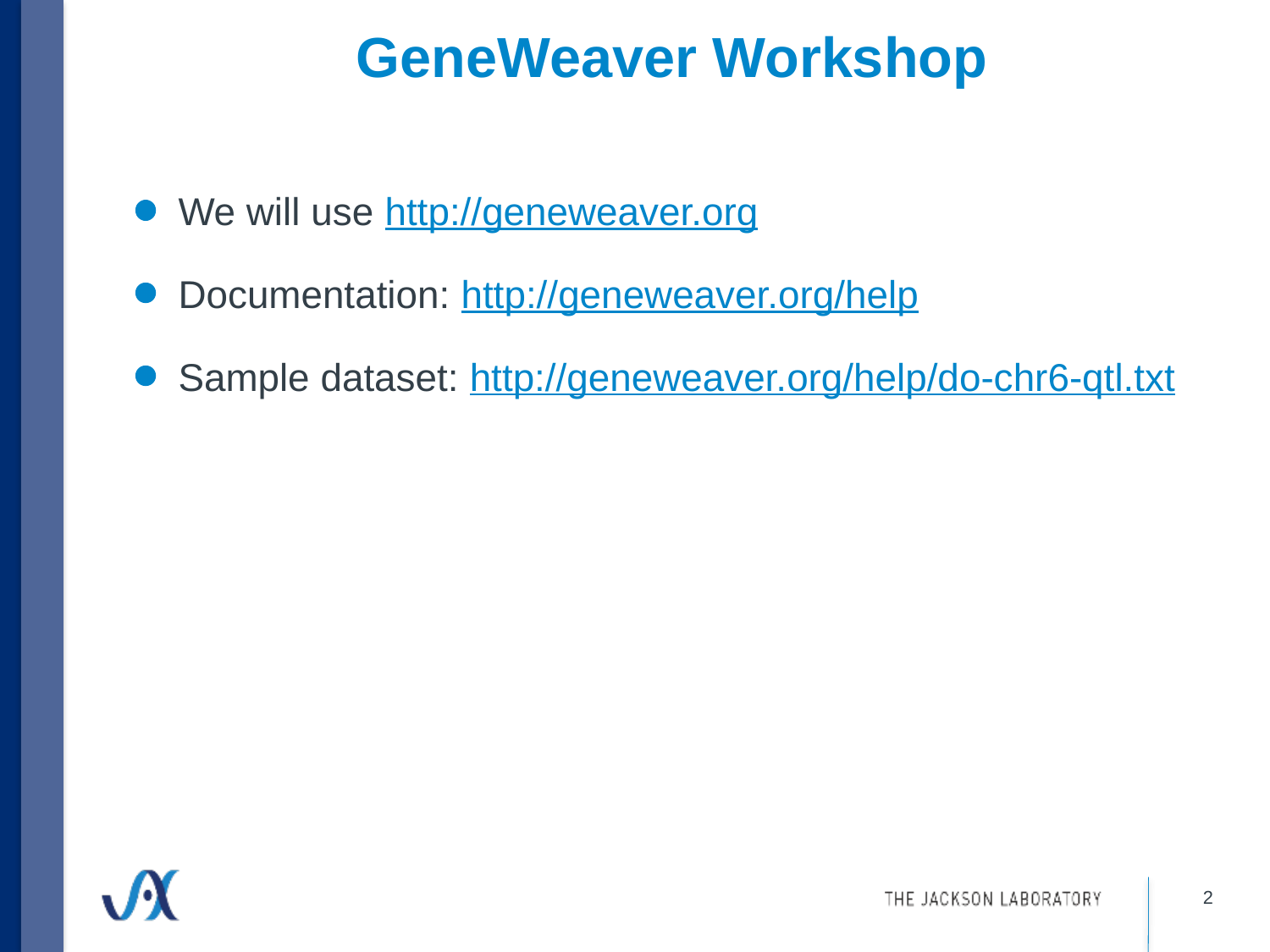

# GeneWeaver Workshop
We will use http://geneweaver.org
Documentation: http://geneweaver.org/help
Sample dataset: http://geneweaver.org/help/do-chr6-qtl.txt

2